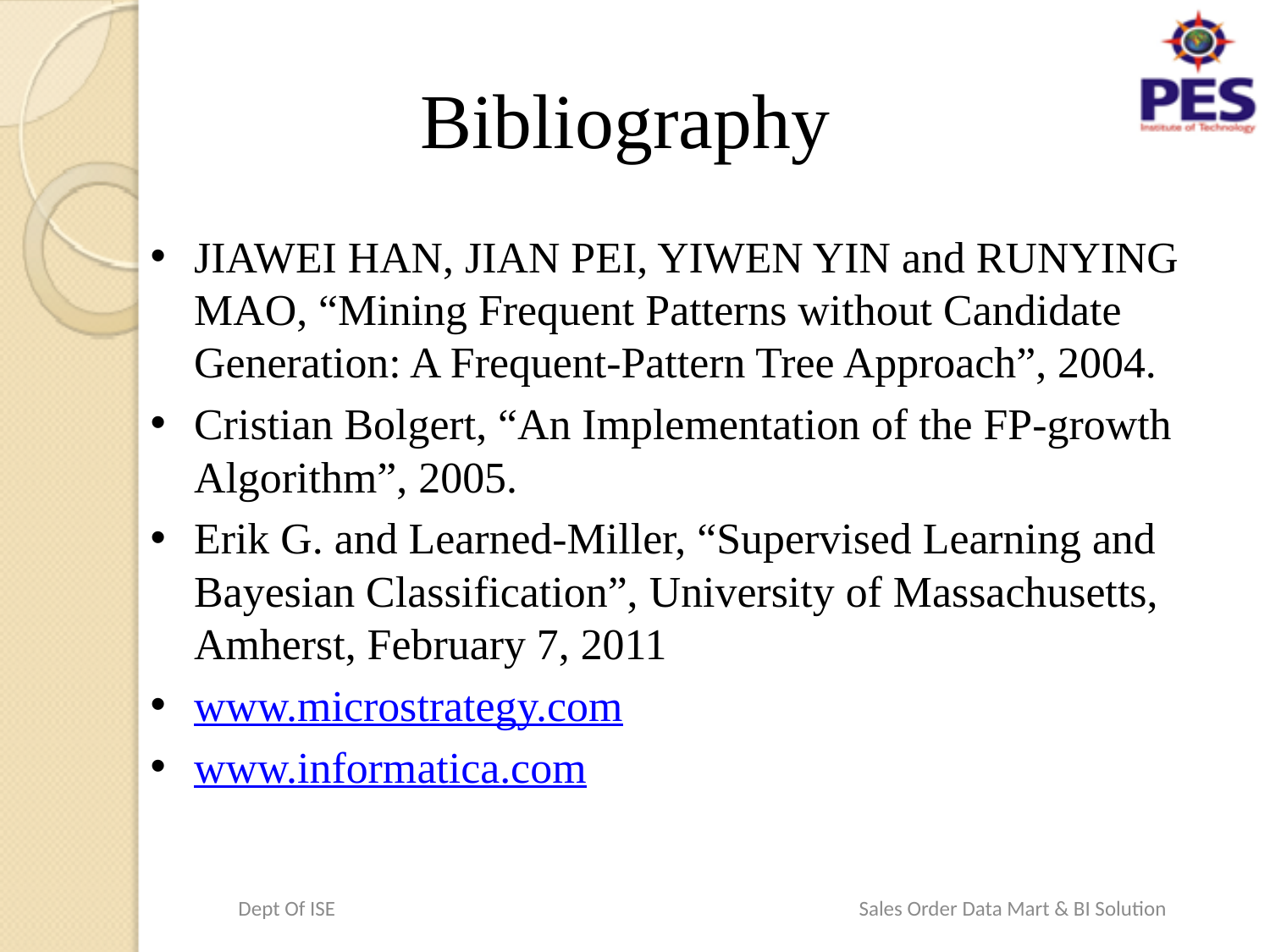

# Bibliography
JIAWEI HAN, JIAN PEI, YIWEN YIN and RUNYING MAO, “Mining Frequent Patterns without Candidate Generation: A Frequent-Pattern Tree Approach”, 2004.
Cristian Bolgert, “An Implementation of the FP-growth Algorithm”, 2005.
Erik G. and Learned-Miller, “Supervised Learning and Bayesian Classification”, University of Massachusetts, Amherst, February 7, 2011
www.microstrategy.com
www.informatica.com

Dept Of ISE                                                                                                            Sales Order Data Mart & BI Solution